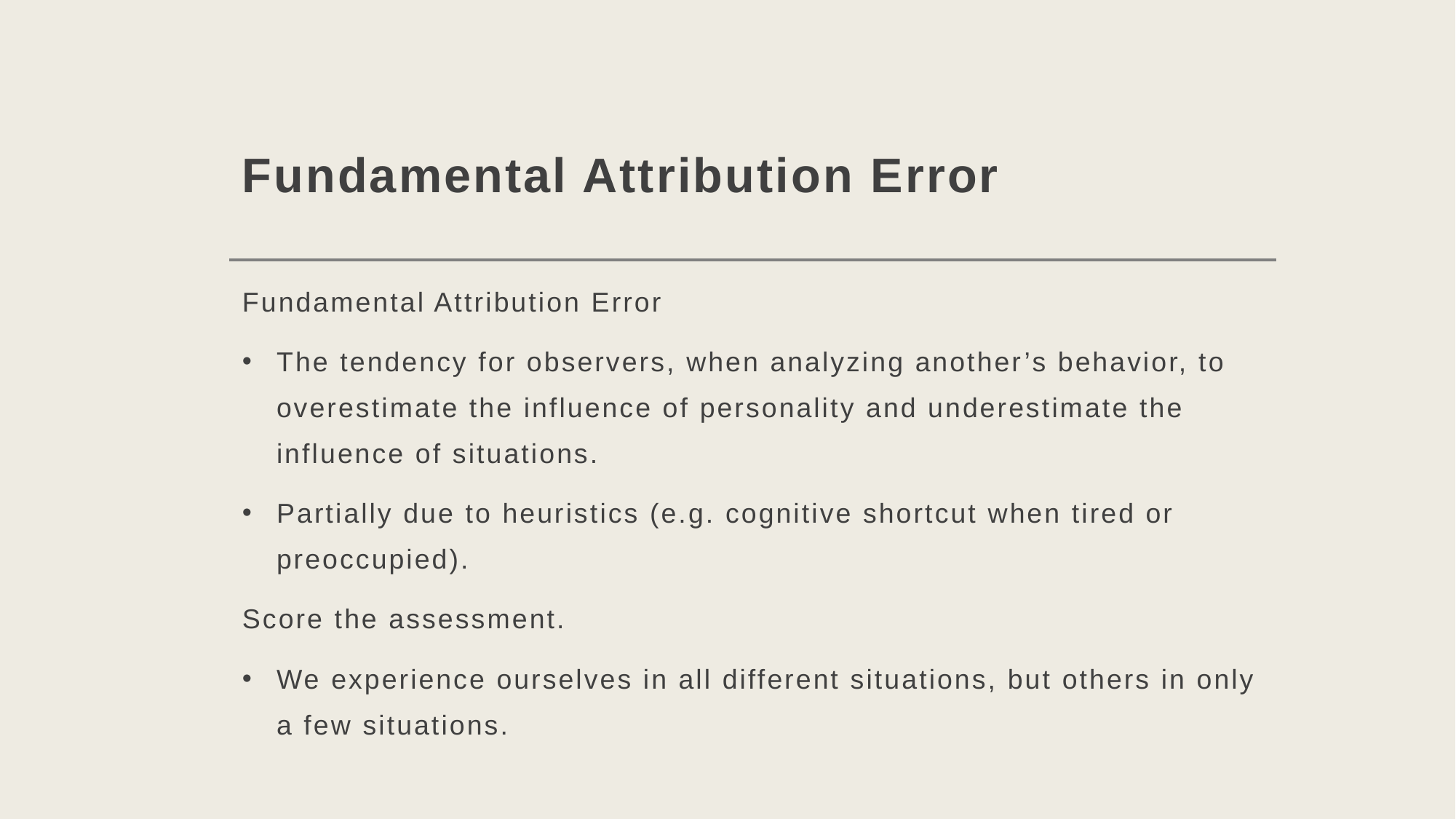

# Fundamental Attribution Error
Fundamental Attribution Error
The tendency for observers, when analyzing another’s behavior, to overestimate the influence of personality and underestimate the influence of situations.
Partially due to heuristics (e.g. cognitive shortcut when tired or preoccupied).
Score the assessment.
We experience ourselves in all different situations, but others in only a few situations.